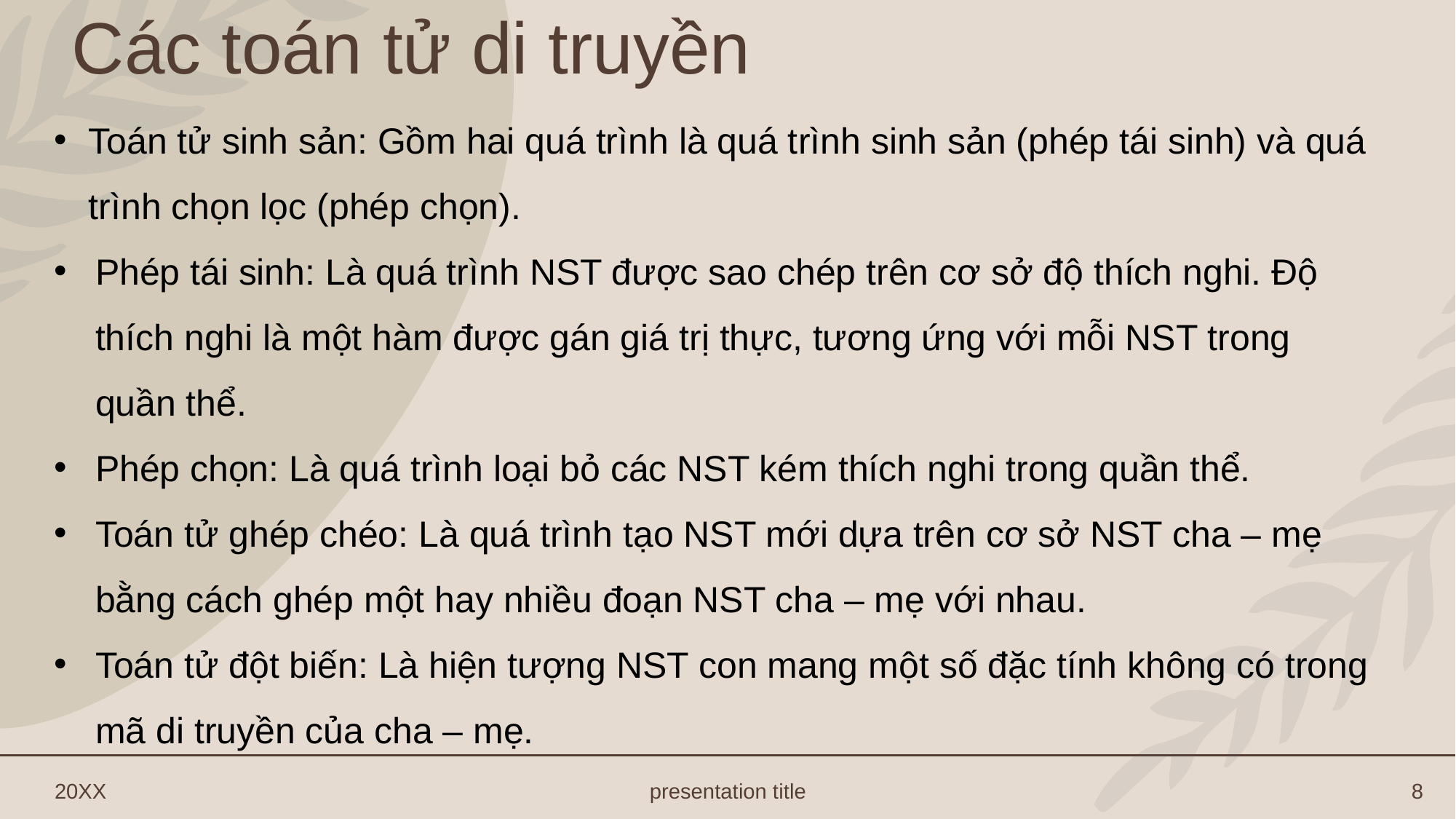

# Các toán tử di truyền
Toán tử sinh sản: Gồm hai quá trình là quá trình sinh sản (phép tái sinh) và quá trình chọn lọc (phép chọn).
Phép tái sinh: Là quá trình NST được sao chép trên cơ sở độ thích nghi. Độ thích nghi là một hàm được gán giá trị thực, tương ứng với mỗi NST trong quần thể.
Phép chọn: Là quá trình loại bỏ các NST kém thích nghi trong quần thể.
Toán tử ghép chéo: Là quá trình tạo NST mới dựa trên cơ sở NST cha – mẹ bằng cách ghép một hay nhiều đoạn NST cha – mẹ với nhau.
Toán tử đột biến: Là hiện tượng NST con mang một số đặc tính không có trong mã di truyền của cha – mẹ.

20XX
presentation title
8